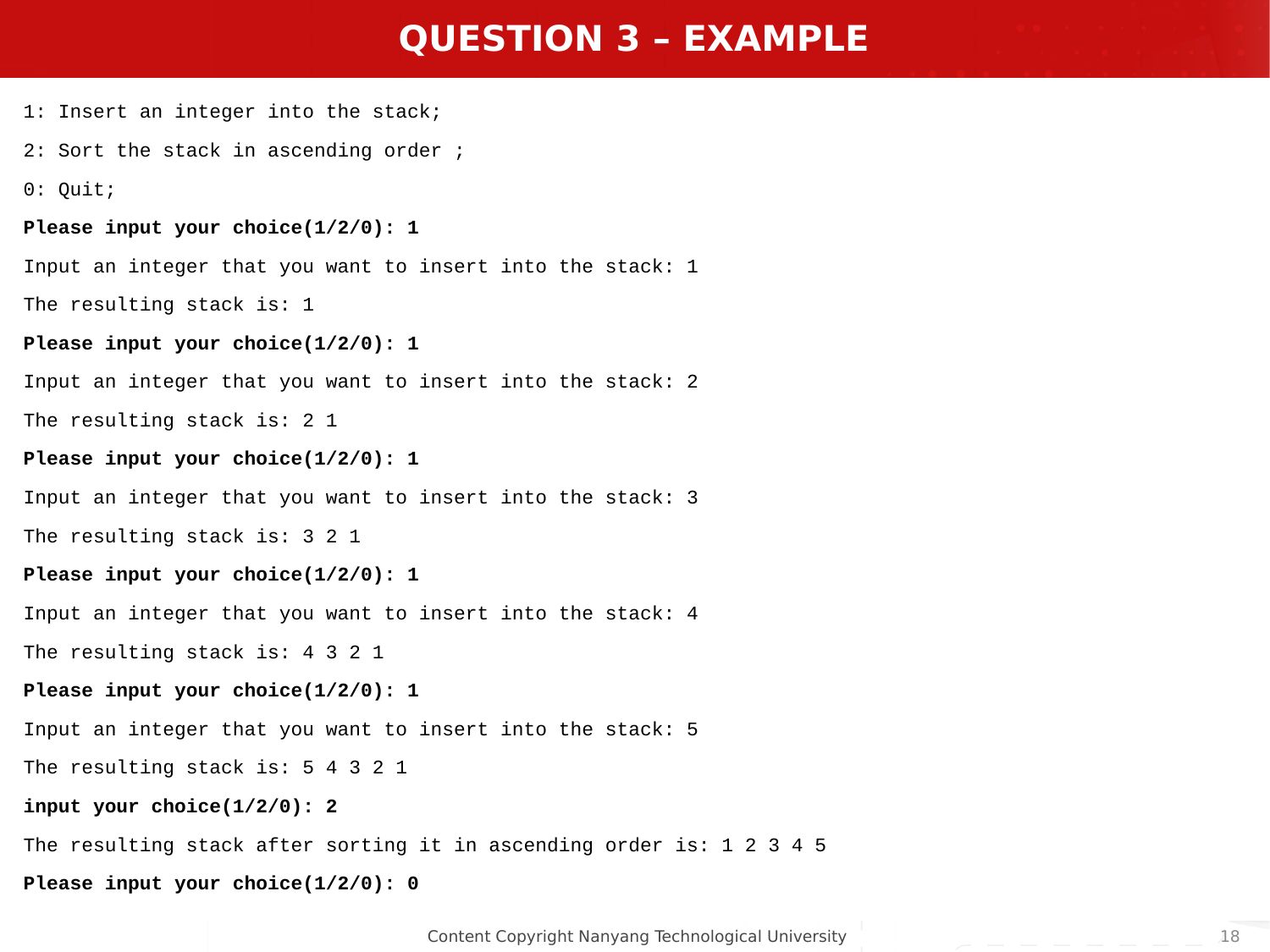

# Question 3 – example

1: Insert an integer into the stack;
2: Sort the stack in ascending order ;
0: Quit;
Please input your choice(1/2/0): 1
Input an integer that you want to insert into the stack: 1
The resulting stack is: 1
Please input your choice(1/2/0): 1
Input an integer that you want to insert into the stack: 2
The resulting stack is: 2 1
Please input your choice(1/2/0): 1
Input an integer that you want to insert into the stack: 3
The resulting stack is: 3 2 1
Please input your choice(1/2/0): 1
Input an integer that you want to insert into the stack: 4
The resulting stack is: 4 3 2 1
Please input your choice(1/2/0): 1
Input an integer that you want to insert into the stack: 5
The resulting stack is: 5 4 3 2 1
input your choice(1/2/0): 2
The resulting stack after sorting it in ascending order is: 1 2 3 4 5
Please input your choice(1/2/0): 0